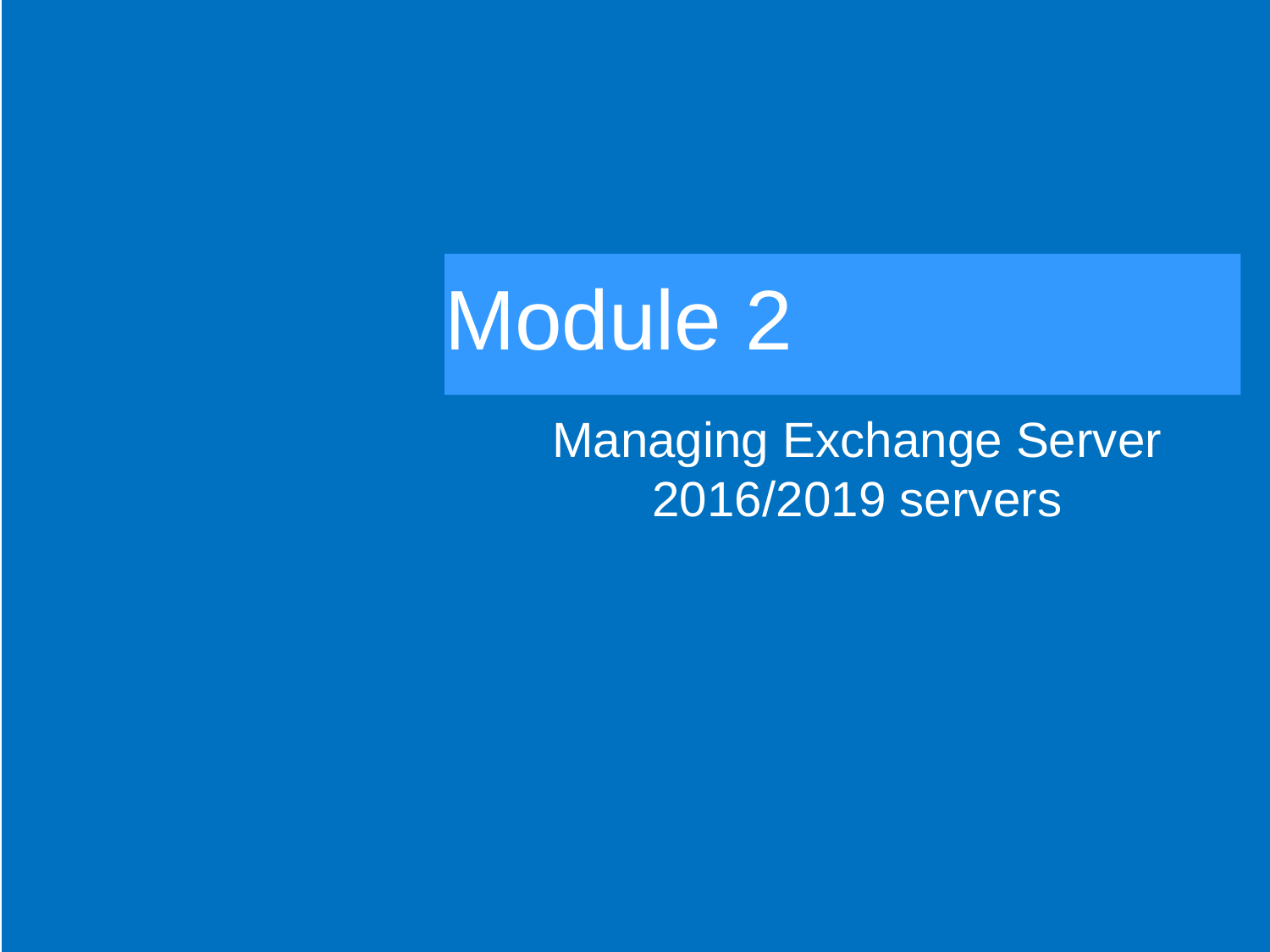

# Module 2
Managing Exchange Server 2016/2019 servers